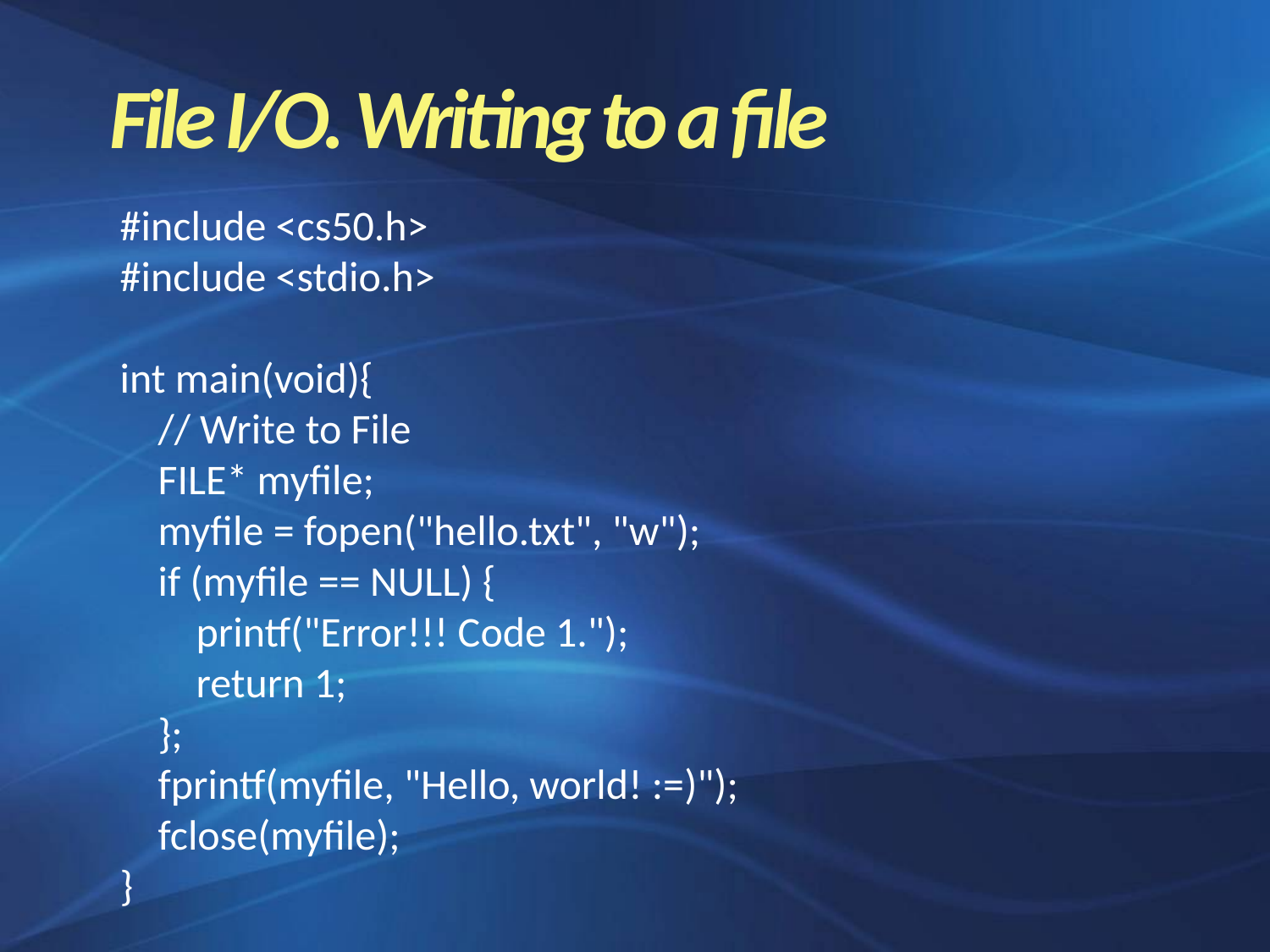

File I/O. Writing to a file
#include <cs50.h>
#include <stdio.h>

int main(void){
    // Write to File
    FILE* myfile;
    myfile = fopen("hello.txt", "w");
    if (myfile == NULL) {
        printf("Error!!! Code 1.");
        return 1;
    };
    fprintf(myfile, "Hello, world! :=)");
    fclose(myfile);
}